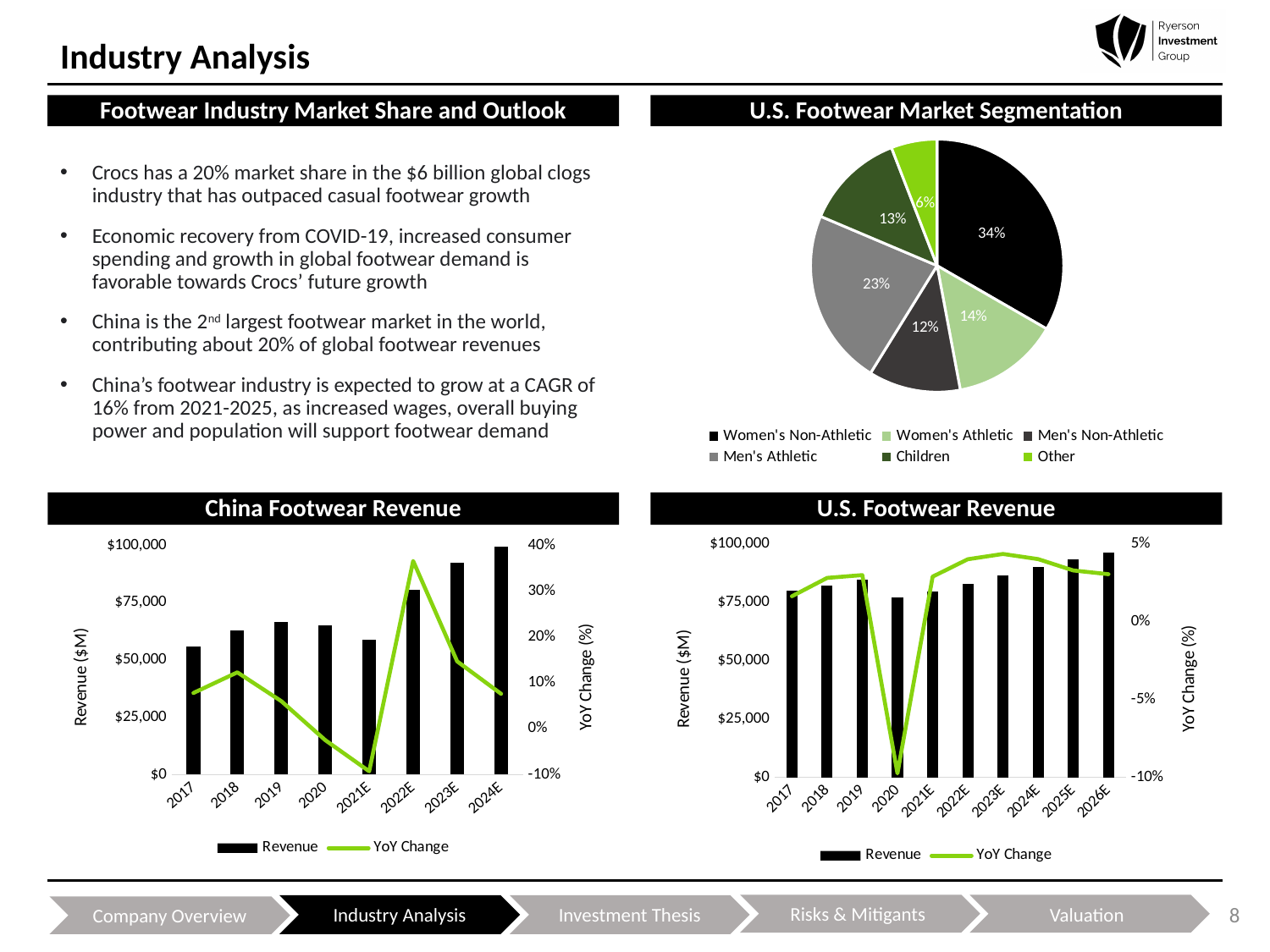

# Industry Analysis
Footwear Industry Market Share and Outlook
U.S. Footwear Market Segmentation

### Chart

| Category | Market Share % |
|---|---|
| Women's Non-Athletic | 0.34 |
| Women's Athletic | 0.14 |
| Men's Non-Athletic | 0.12 |
| Men's Athletic | 0.23 |
| Children | 0.13 |
| Other | 0.06 |
Crocs has a 20% market share in the $6 billion global clogs industry that has outpaced casual footwear growth
Economic recovery from COVID-19, increased consumer spending and growth in global footwear demand is favorable towards Crocs’ future growth
China is the 2nd largest footwear market in the world, contributing about 20% of global footwear revenues
China’s footwear industry is expected to grow at a CAGR of 16% from 2021-2025, as increased wages, overall buying power and population will support footwear demand
China Footwear Revenue
U.S. Footwear Revenue

### Chart

| Category | Revenue | YoY Change |
|---|---|---|
| 2017 | 79909.0 | 0.0165 |
| 2018 | 82233.0 | 0.0283 |
| 2019 | 84784.0 | 0.0301 |
| 2020 | 77252.0 | -0.0975 |
| 2021E | 79564.0 | 0.0291 |
| 2022E | 82907.0 | 0.0403 |
| 2023E | 86694.0 | 0.0437 |
| 2024E | 90343.0 | 0.0404 |
| 2025E | 93437.0 | 0.0331 |
| 2026E | 96394.0 | 0.0307 |

### Chart

| Category | Revenue | YoY Change |
|---|---|---|
| 2017 | 55984.0 | 0.078 |
| 2018 | 62847.0 | 0.123 |
| 2019 | 66634.0 | 0.06 |
| 2020 | 64946.0 | -0.025 |
| 2021E | 58878.0 | -0.093 |
| 2022E | 80446.0 | 0.366 |
| 2023E | 92262.0 | 0.147 |
| 2024E | 99299.0 | 0.076 |
Risks & Mitigants
Valuation
Industry Analysis
Investment Thesis
8
Company Overview